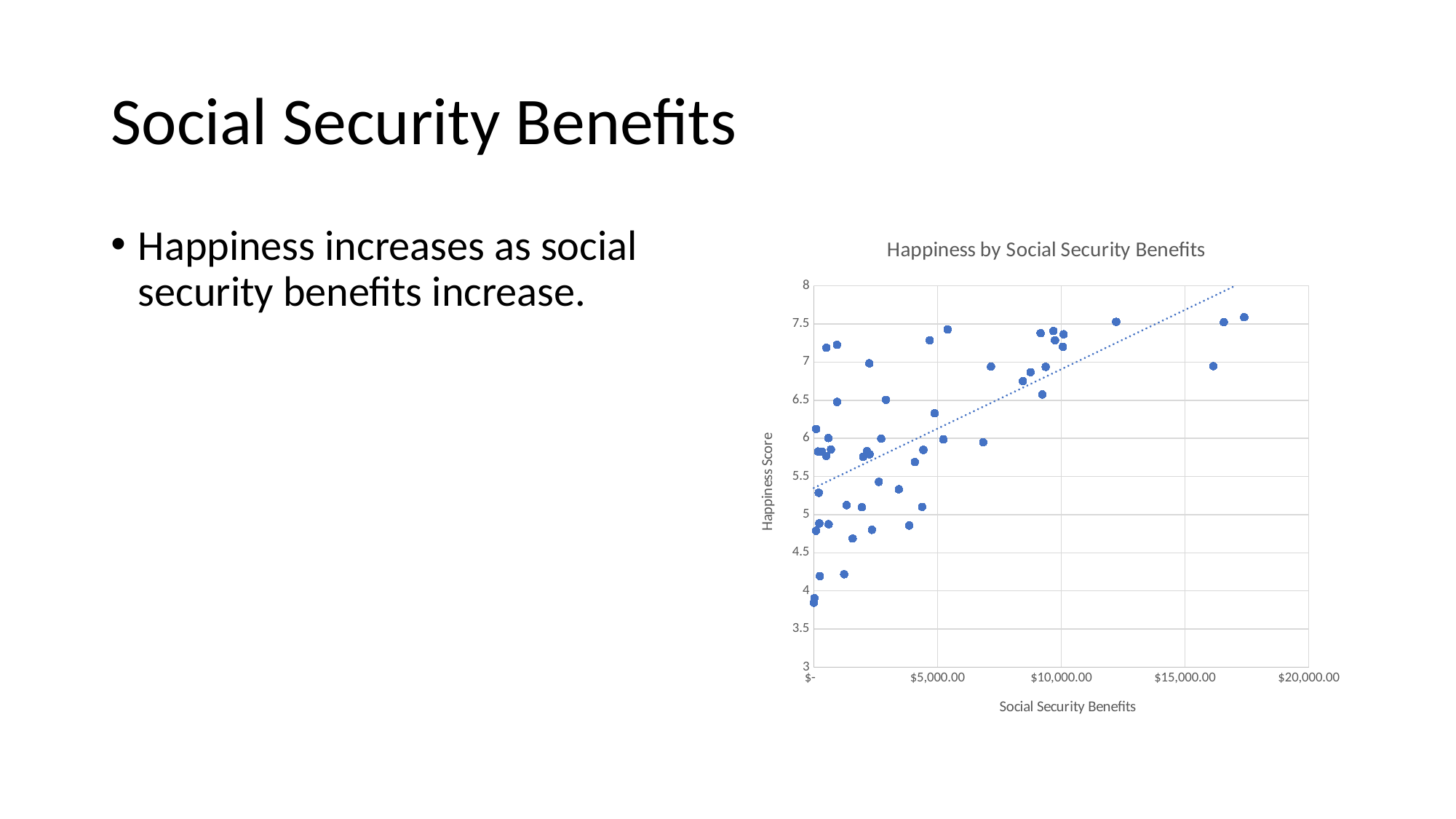

# Social Security Benefits
Happiness increases as social security benefits increase.

### Chart: Happiness by Social Security Benefits

| Category |  |
|---|---|